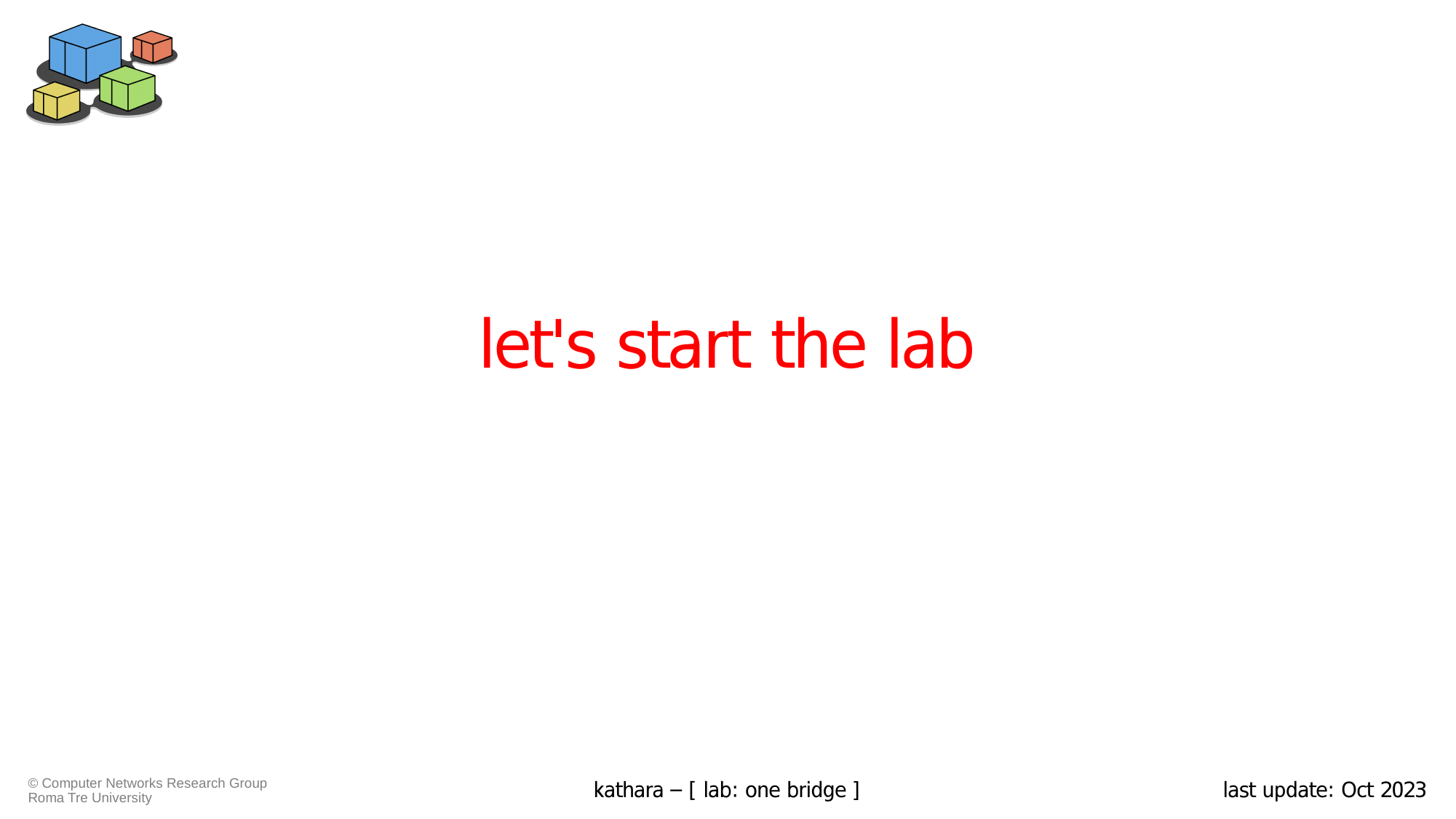

# let's start the lab

kathara – [ lab: one bridge ]
last update: Oct 2023